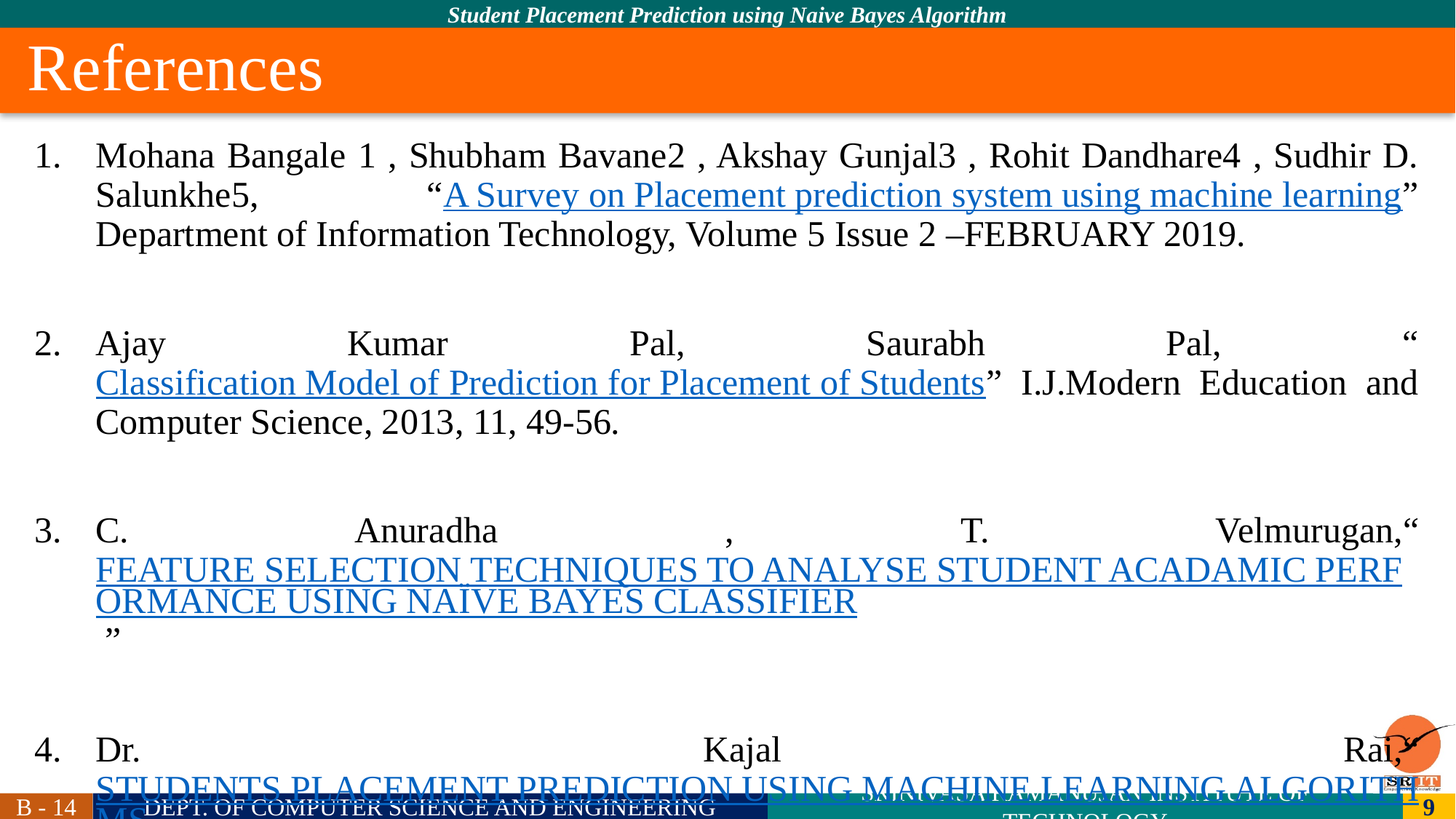

# References
Mohana Bangale 1 , Shubham Bavane2 , Akshay Gunjal3 , Rohit Dandhare4 , Sudhir D. Salunkhe5, “A Survey on Placement prediction system using machine learning” Department of Information Technology, Volume 5 Issue 2 –FEBRUARY 2019.

Ajay Kumar Pal, Saurabh Pal, “Classification Model of Prediction for Placement of Students” I.J.Modern Education and Computer Science, 2013, 11, 49-56.

C. Anuradha , T. Velmurugan,“FEATURE SELECTION TECHNIQUES TO ANALYSE STUDENT ACADAMIC PERFORMANCE USING NAÏVE BAYES CLASSIFIER ”

Dr. Kajal Rai,“ STUDENTS PLACEMENT PREDICTION USING MACHINE LEARNING ALGORITHMS    ”South Asia Journal of Multidisciplinary Studies SAJMS June 2022.